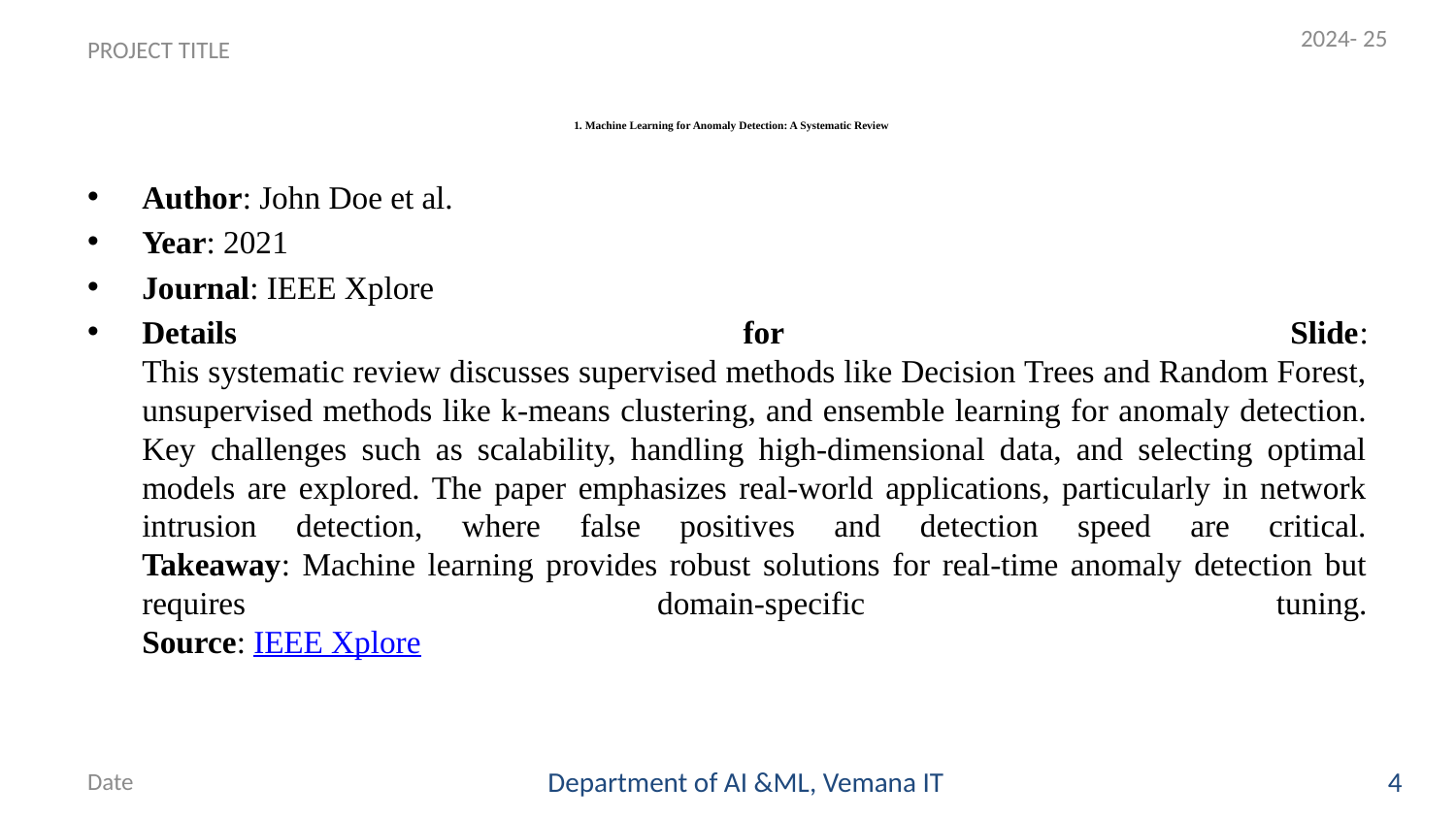

2024- 25
PROJECT TITLE
# 1. Machine Learning for Anomaly Detection: A Systematic Review
Author: John Doe et al.
Year: 2021
Journal: IEEE Xplore
Details for Slide:
This systematic review discusses supervised methods like Decision Trees and Random Forest, unsupervised methods like k-means clustering, and ensemble learning for anomaly detection. Key challenges such as scalability, handling high-dimensional data, and selecting optimal models are explored. The paper emphasizes real-world applications, particularly in network intrusion detection, where false positives and detection speed are critical.
Takeaway: Machine learning provides robust solutions for real-time anomaly detection but requires domain-specific tuning.
Source: IEEE Xplore
Date
Department of AI &ML, Vemana IT
4